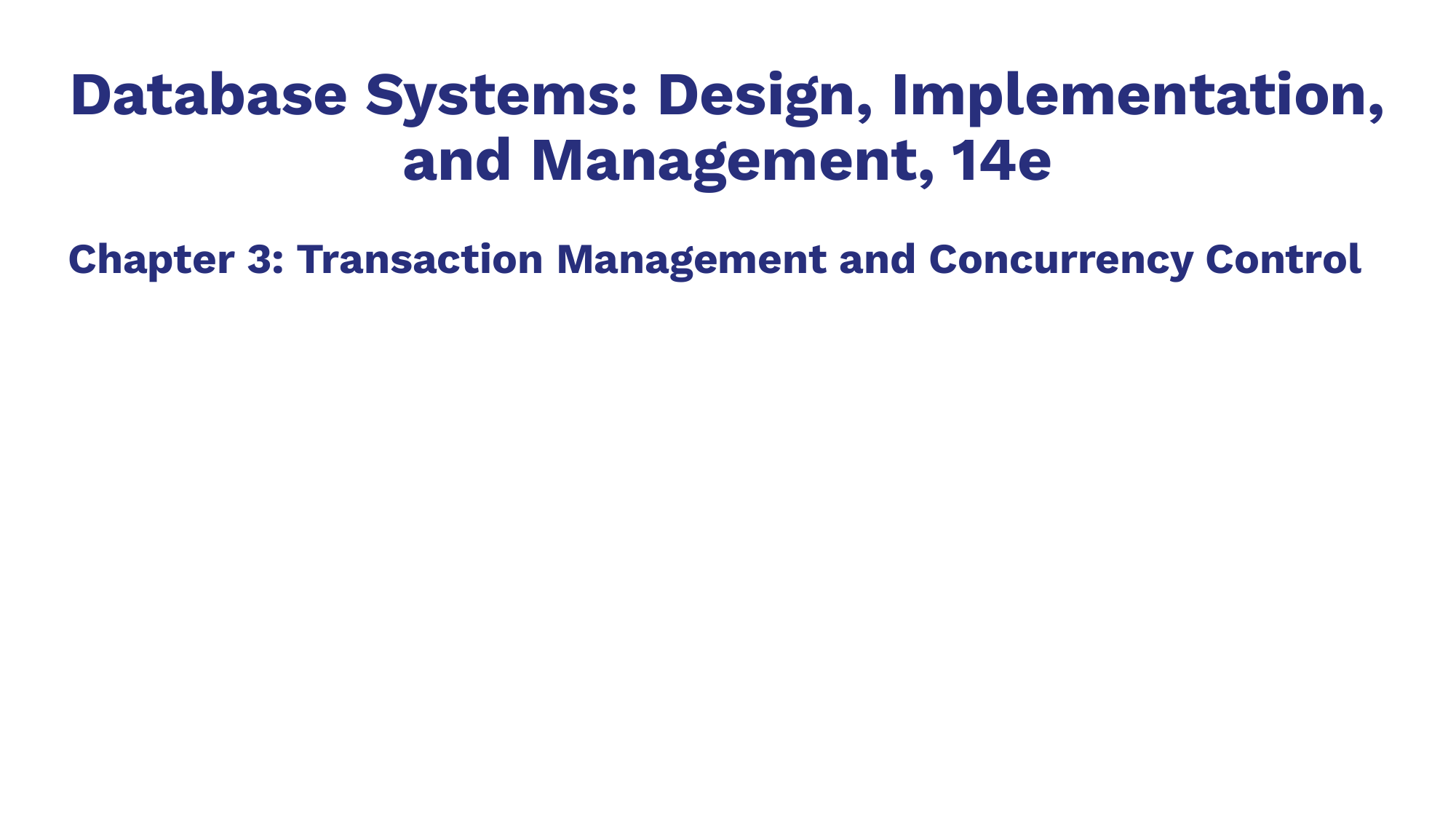

# Database Systems: Design, Implementation, and Management, 14e
Chapter 3: Transaction Management and Concurrency Control
Coronel, Carlos and Morris, Steven, Database Systems: Design, Implementation, and Management, 14 Edition. © 2023 Cengage. All Rights Reserved. May not be scanned, copied or duplicated, or posted to a publicly accessible website, in whole or in part.